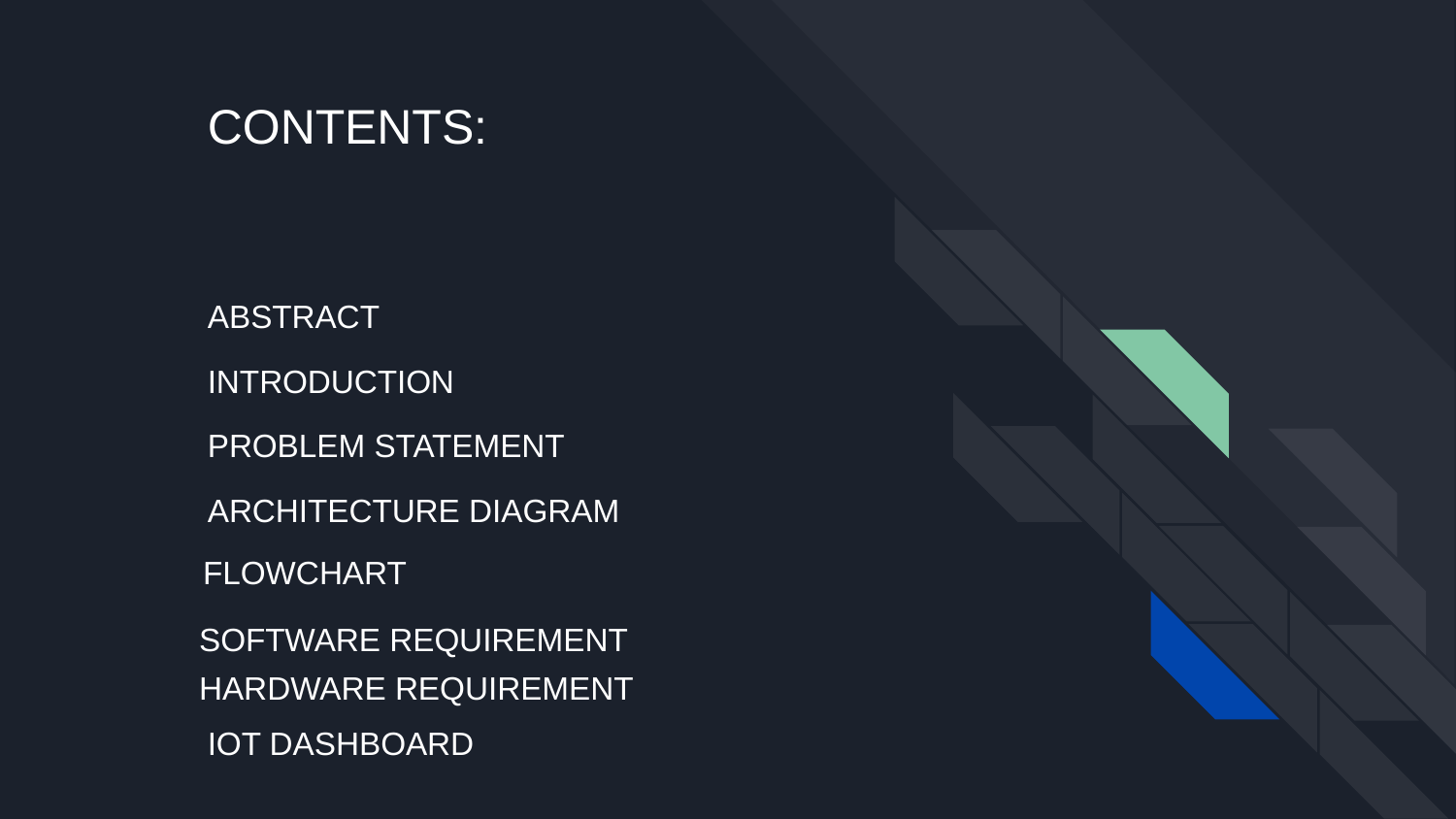

# CONTENTS:
ABSTRACT
INTRODUCTION

PROBLEM STATEMENT
ARCHITECTURE DIAGRAM
FLOWCHART
SOFTWARE REQUIREMENT
HARDWARE REQUIREMENT

IOT DASHBOARD